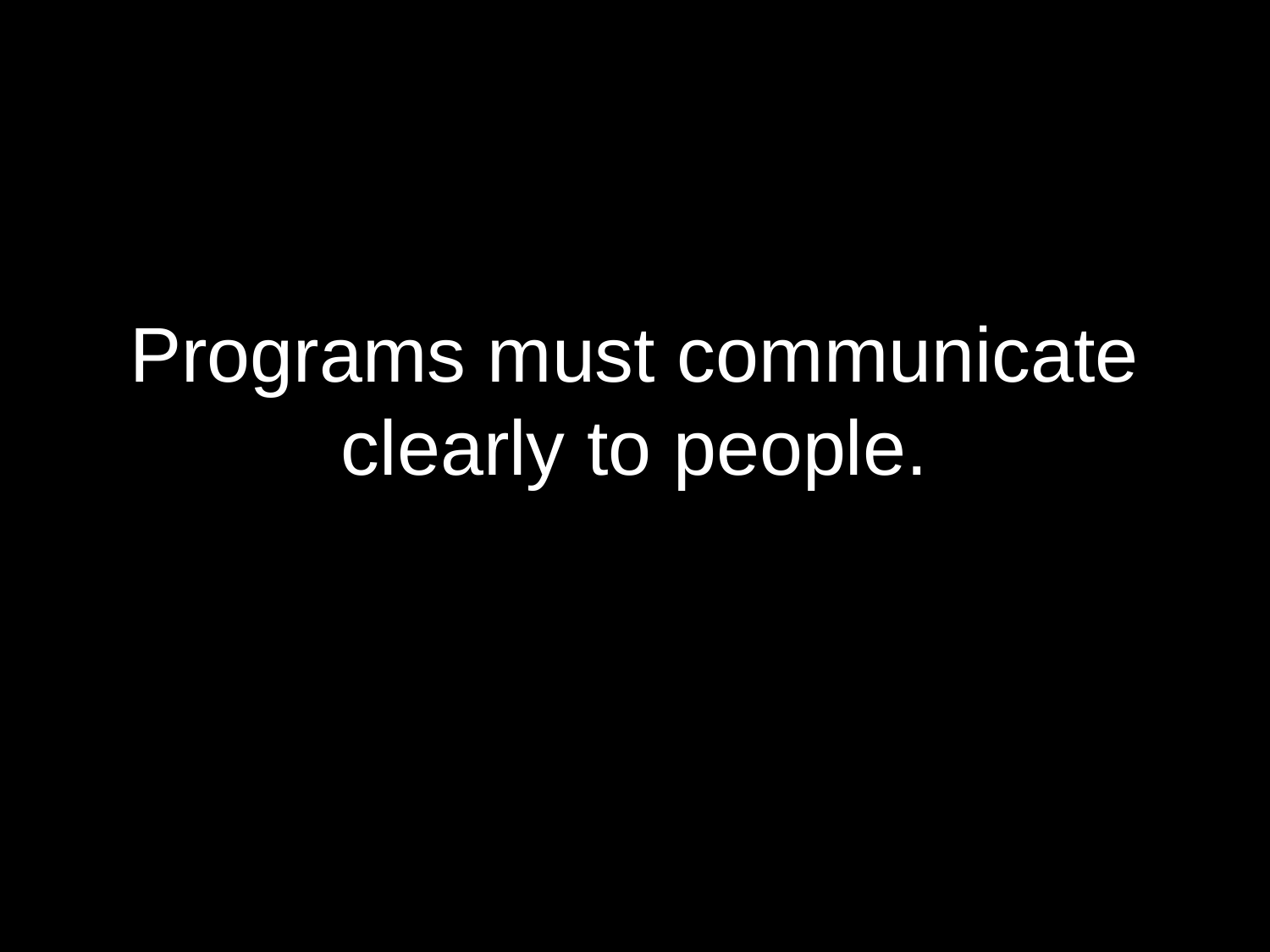

# Programs must communicate clearly to people.